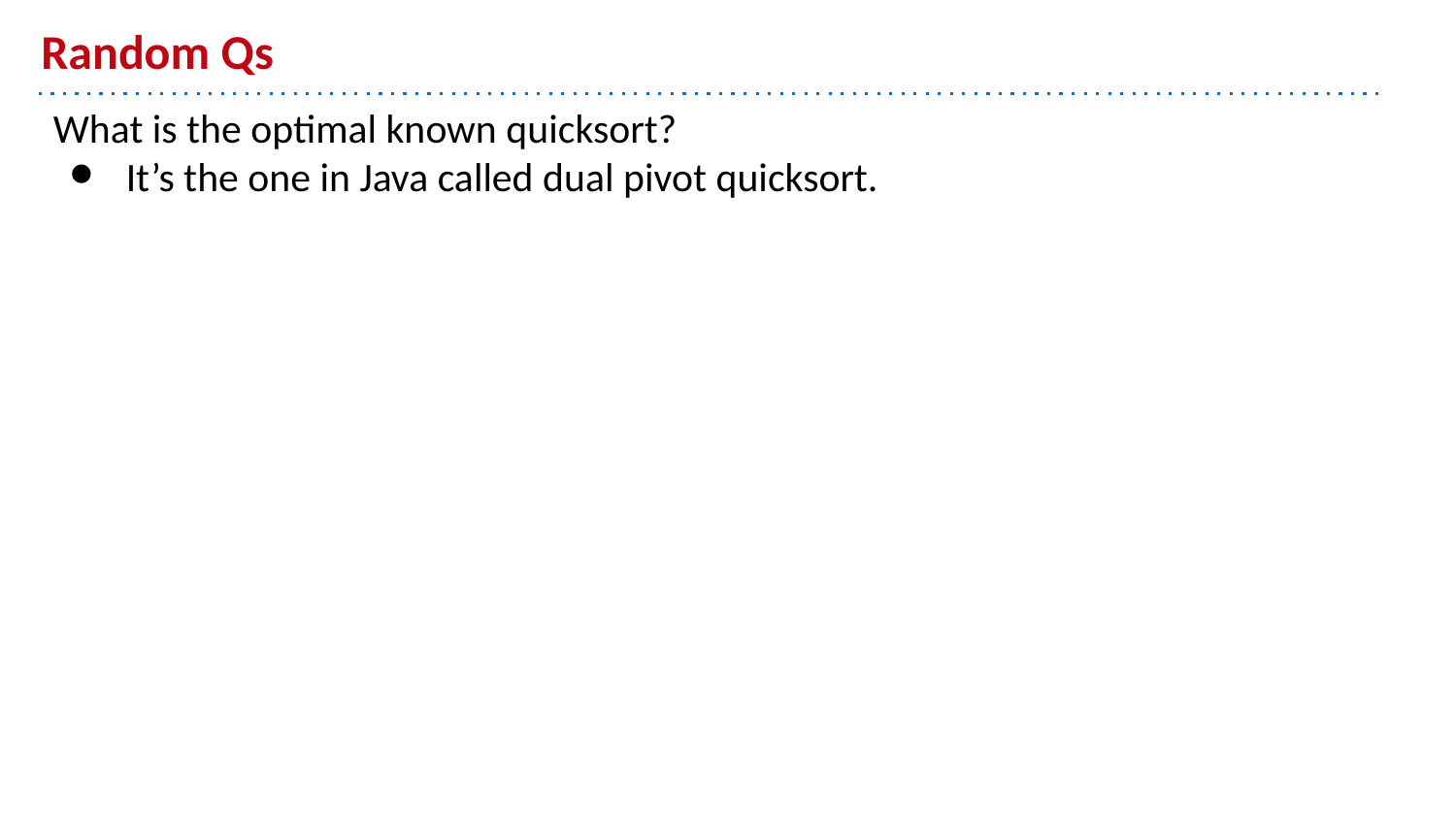

# Random Qs
What is the optimal known quicksort?
It’s the one in Java called dual pivot quicksort.